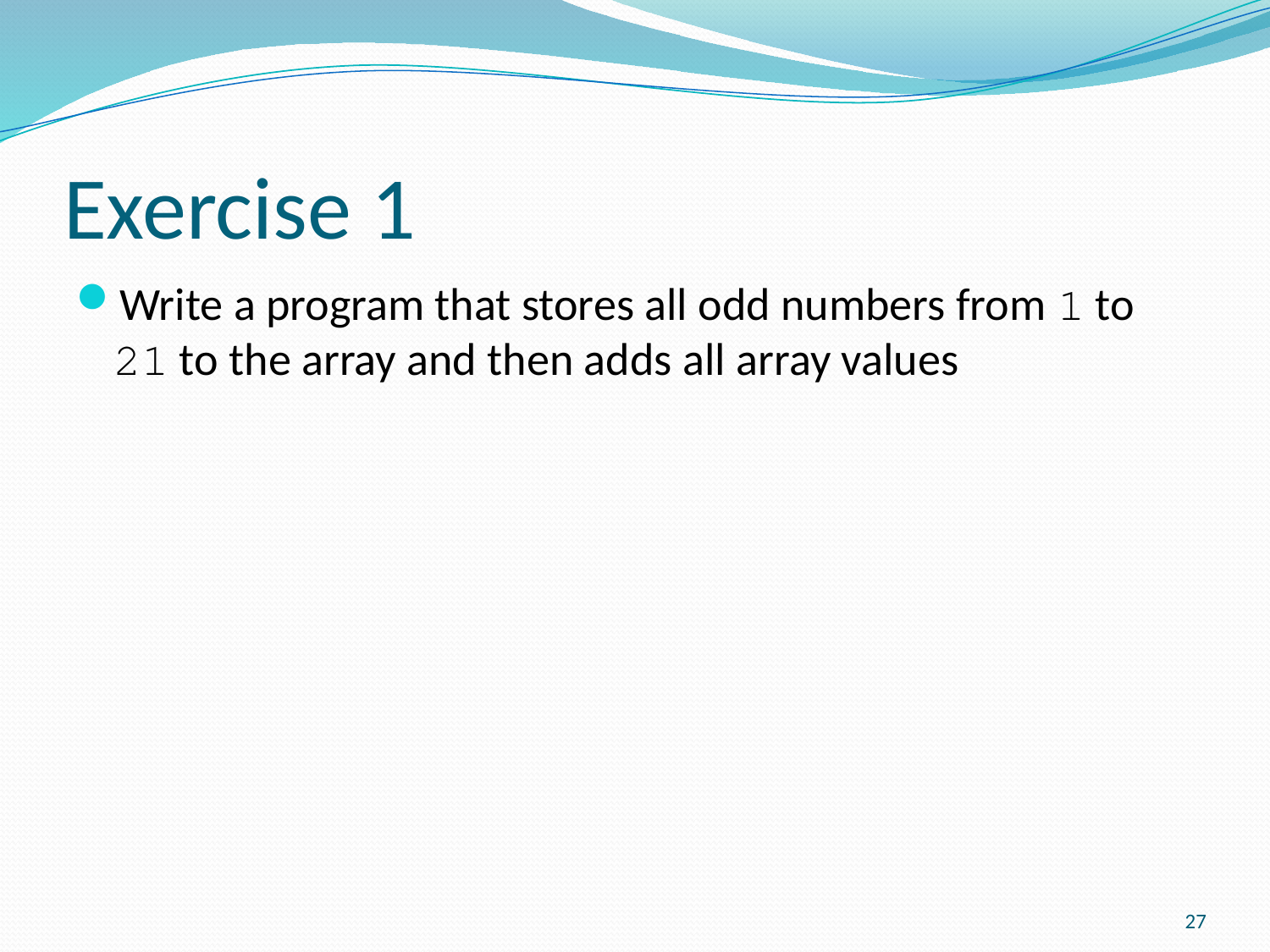

# Exercise 1
Write a program that stores all odd numbers from 1 to 21 to the array and then adds all array values

27